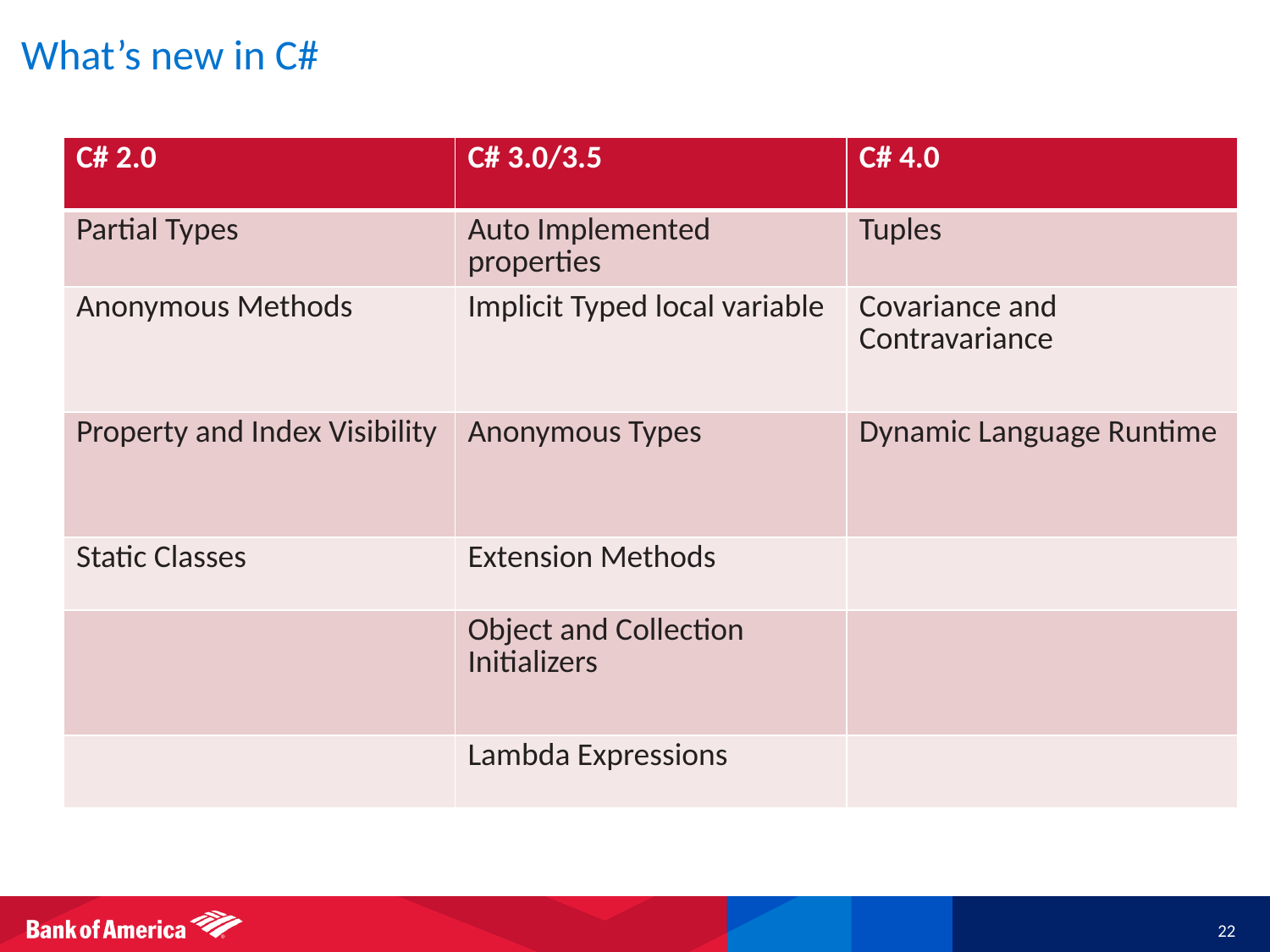

# What’s new in C#
| C# 2.0 | C# 3.0/3.5 | C# 4.0 |
| --- | --- | --- |
| Partial Types | Auto Implemented properties | Tuples |
| Anonymous Methods | Implicit Typed local variable | Covariance and Contravariance |
| Property and Index Visibility | Anonymous Types | Dynamic Language Runtime |
| Static Classes | Extension Methods |  |
|  | Object and Collection Initializers |  |
|  | Lambda Expressions |  |
22